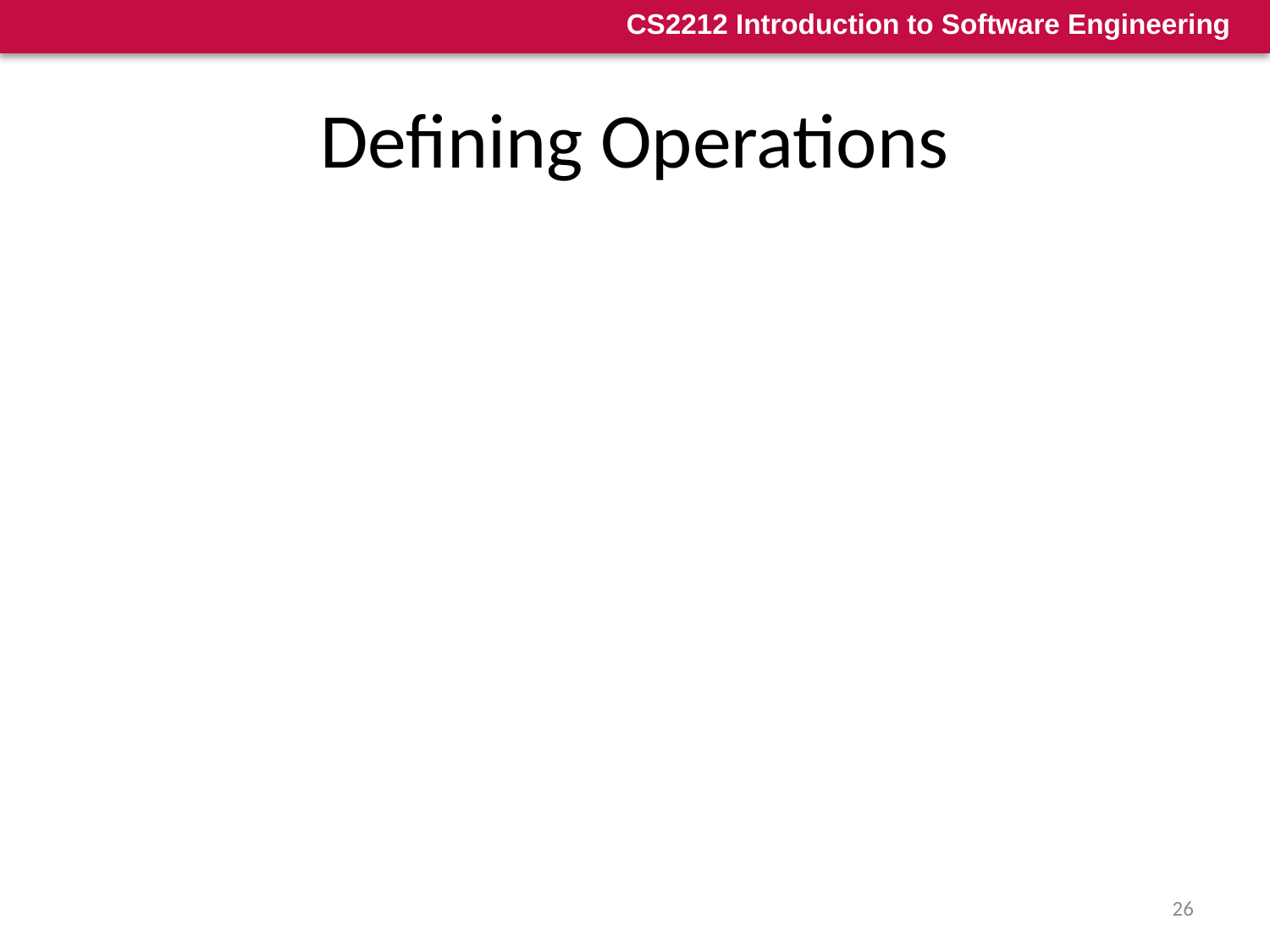

# Defining Operations
Potential operations for a class can be identified by performing a grammatical parse of a narrative/use case and looking at the verbs.

From these candidates, you can then select those operations that reasonably “belong” to the class.

You can gain additional insight into other operations by considering the communication that occurs between objects.  One can view that objects communicate by passing messages to one another, and these messages can be carried by operations.
26